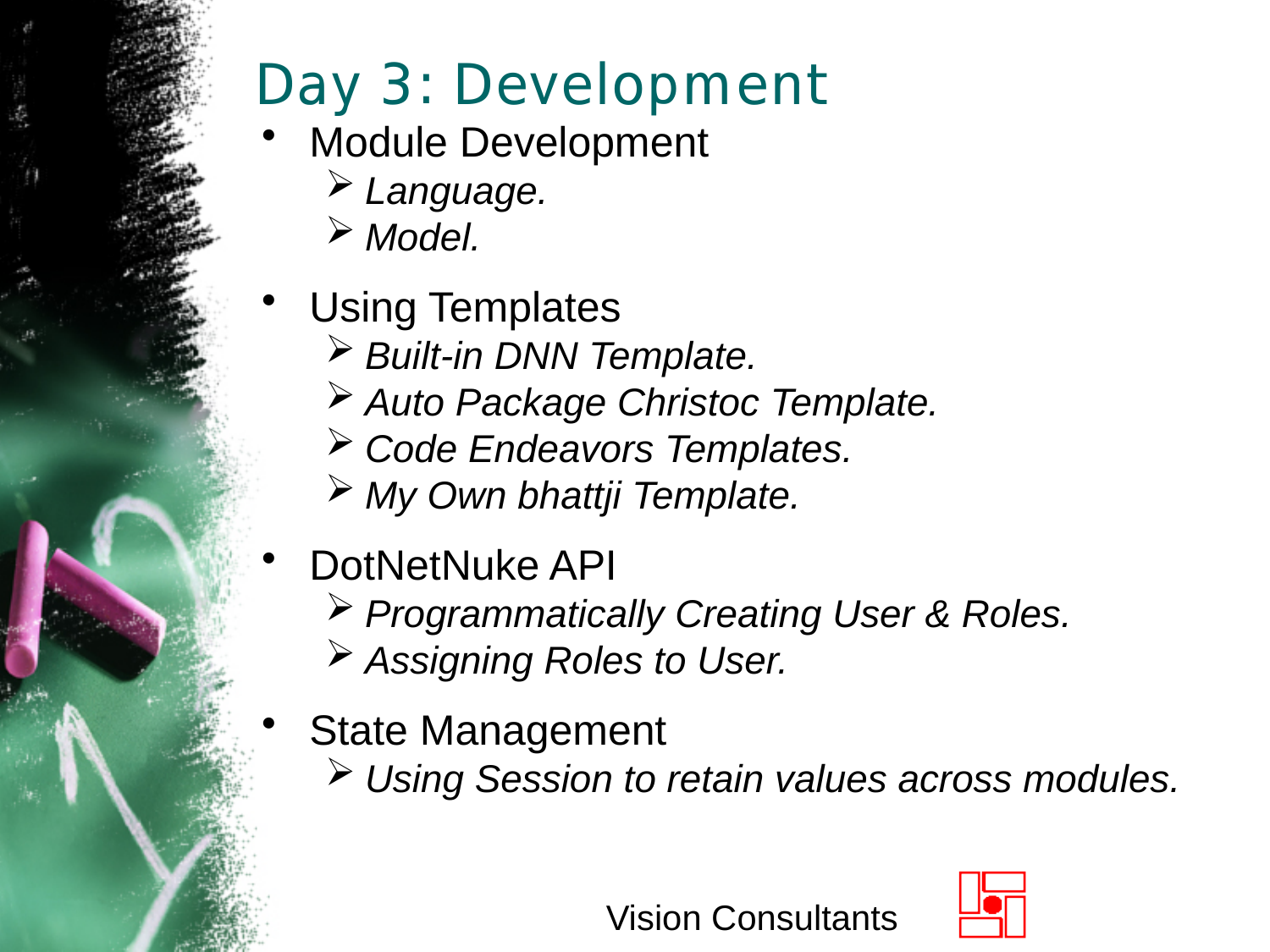

# Day 3: Development
Module Development
Language.
Model.
Using Templates
Built-in DNN Template.
Auto Package Christoc Template.
Code Endeavors Templates.
My Own bhattji Template.
DotNetNuke API
Programmatically Creating User & Roles.
Assigning Roles to User.
State Management
Using Session to retain values across modules.

Vision Consultants